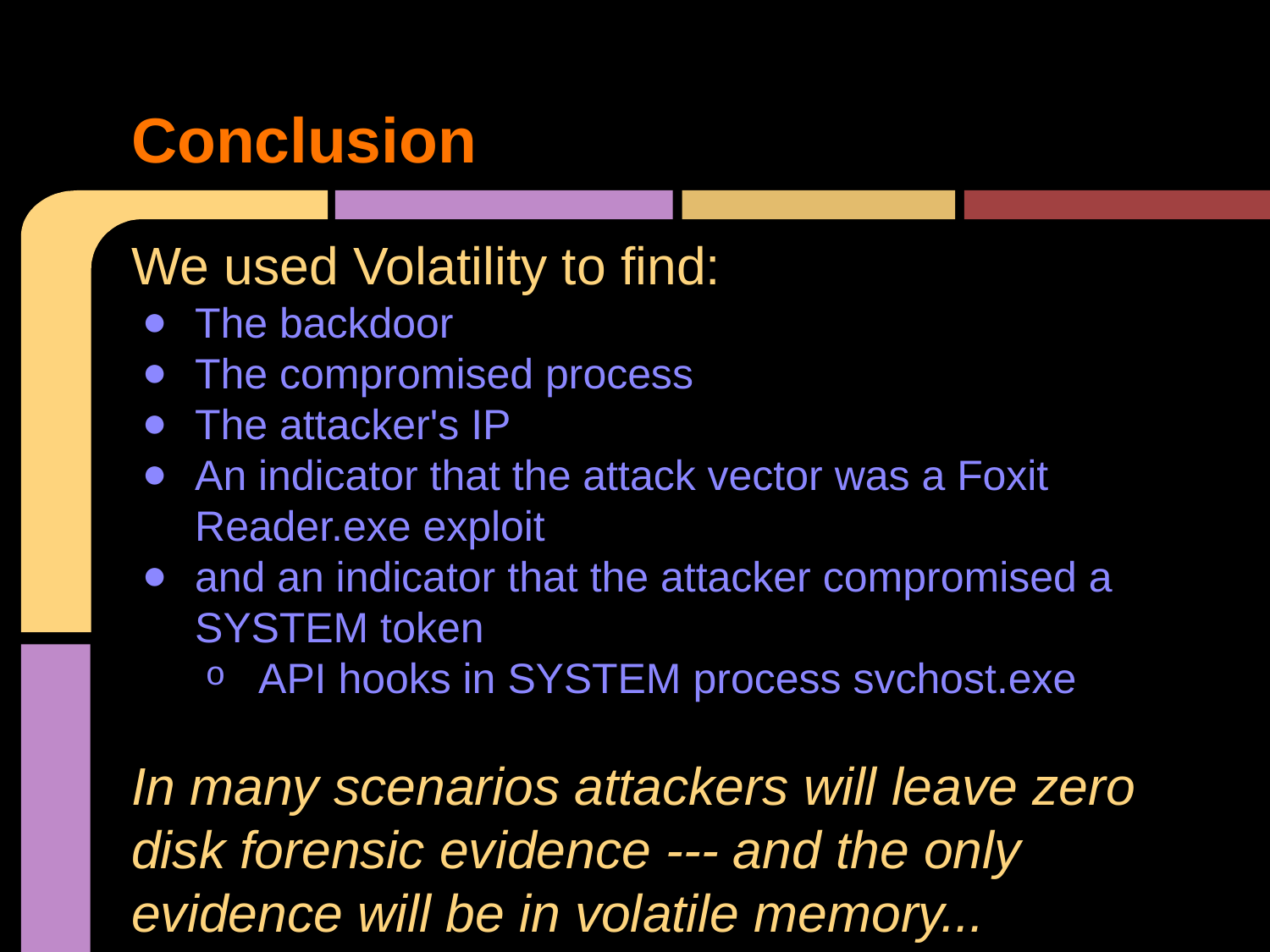

# Conclusion
We used Volatility to find:
The backdoor
The compromised process
The attacker's IP
An indicator that the attack vector was a Foxit Reader.exe exploit
and an indicator that the attacker compromised a SYSTEM token
API hooks in SYSTEM process svchost.exe

In many scenarios attackers will leave zero disk forensic evidence --- and the only evidence will be in volatile memory...